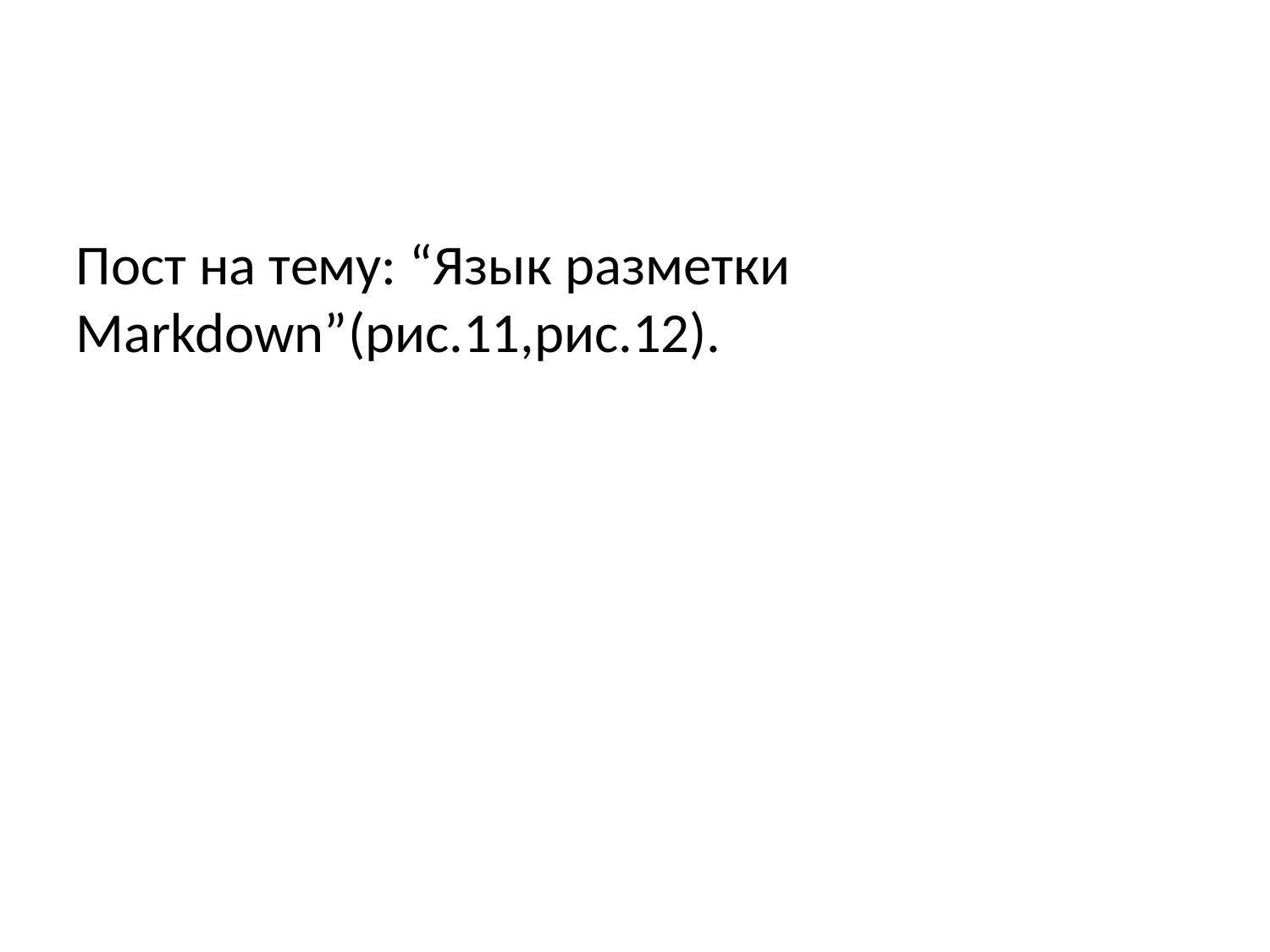

# Пост на тему: “Язык разметки Markdown”(рис.11,рис.12).